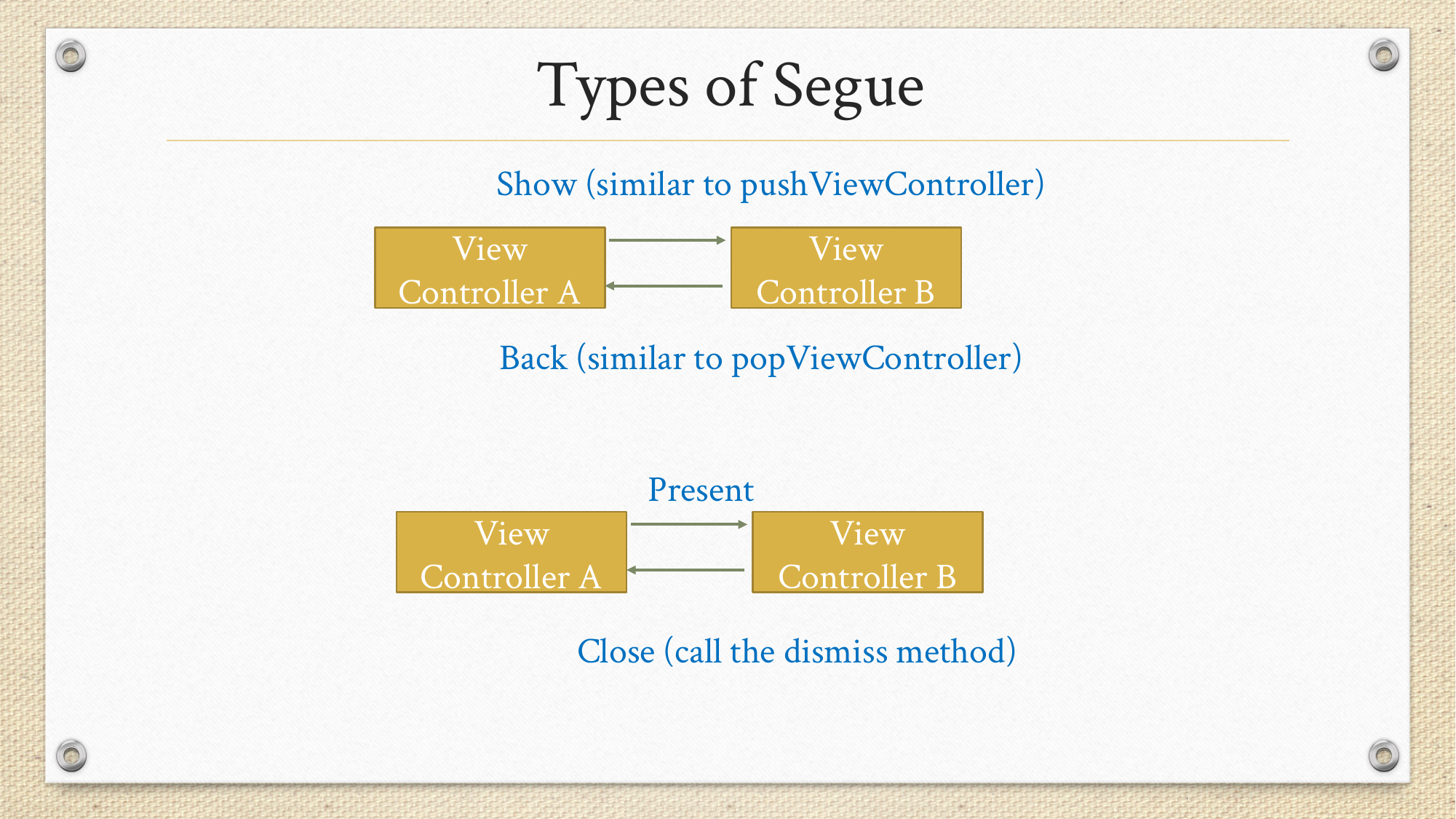

# Types of Segue
Show (similar to pushViewController)
View Controller B
View Controller A
Back (similar to popViewController)
Present
View Controller B
View Controller A
Close (call the dismiss method)